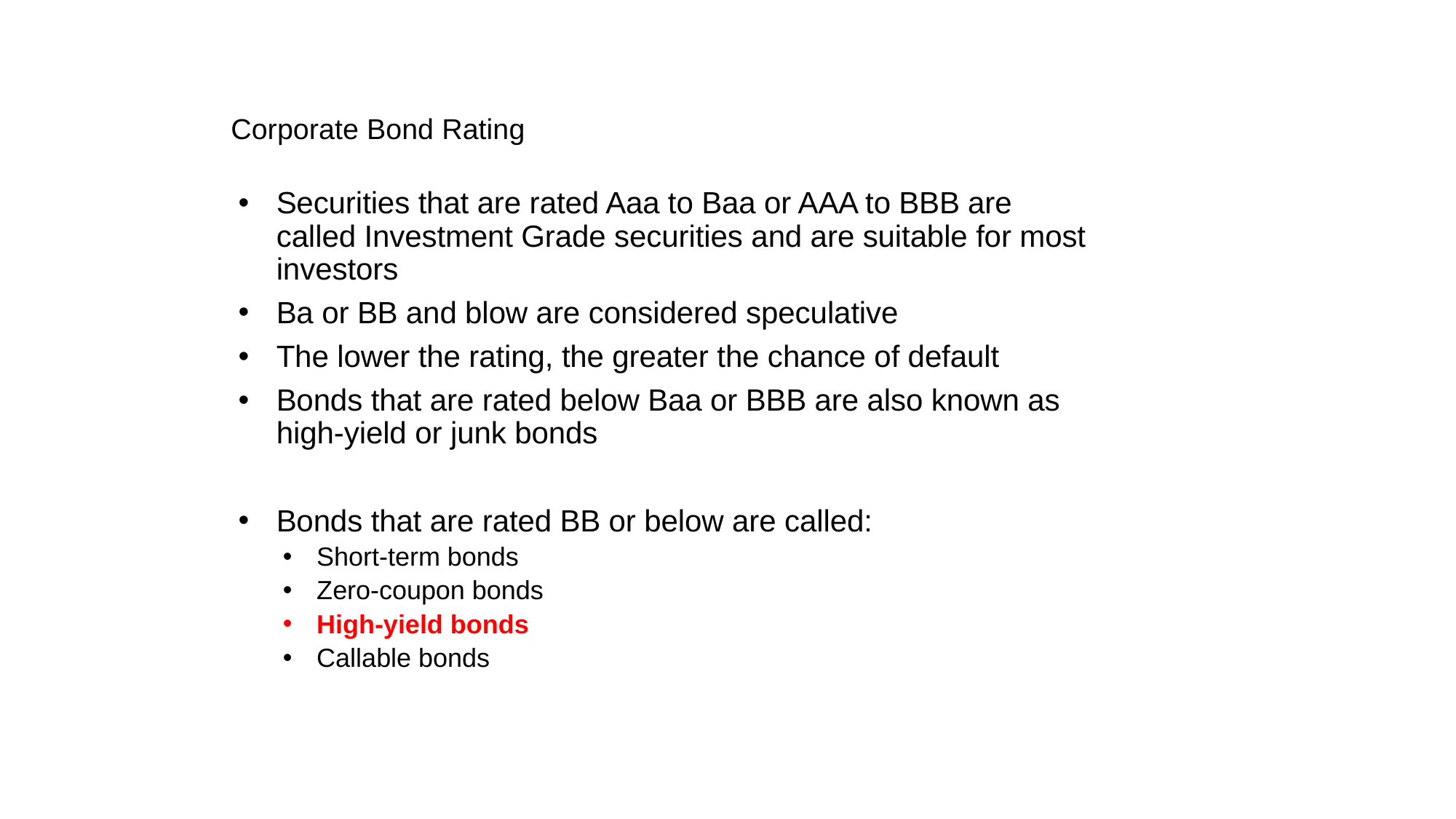

# Corporate Bond Rating
Securities that are rated Aaa to Baa or AAA to BBB are called Investment Grade securities and are suitable for most investors
Ba or BB and blow are considered speculative
The lower the rating, the greater the chance of default
Bonds that are rated below Baa or BBB are also known as high-yield or junk bonds

Bonds that are rated BB or below are called:
Short-term bonds
Zero-coupon bonds
High-yield bonds
Callable bonds